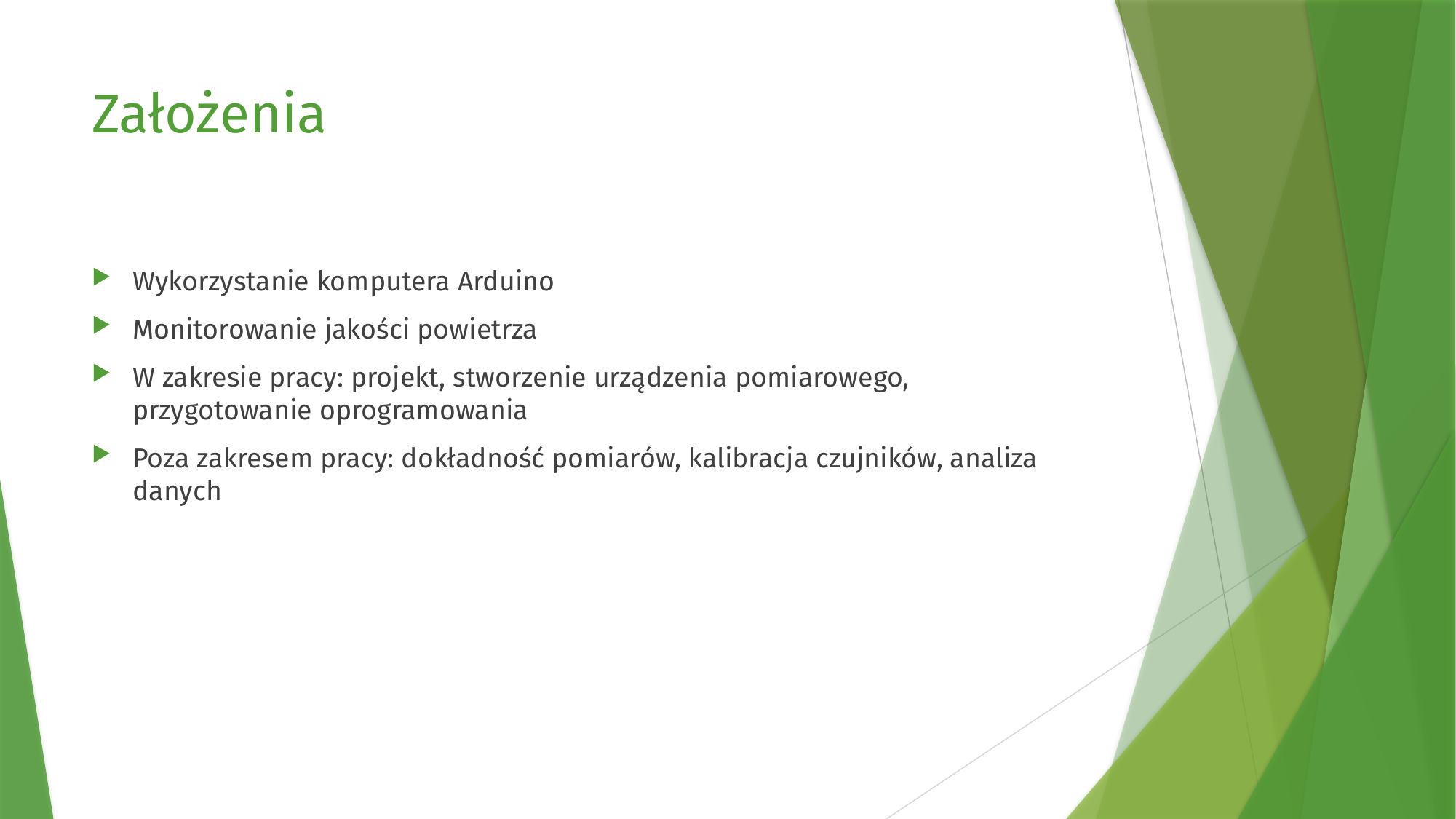

# Założenia
Wykorzystanie komputera Arduino
Monitorowanie jakości powietrza
W zakresie pracy: projekt, stworzenie urządzenia pomiarowego, przygotowanie oprogramowania
Poza zakresem pracy: dokładność pomiarów, kalibracja czujników, analiza danych